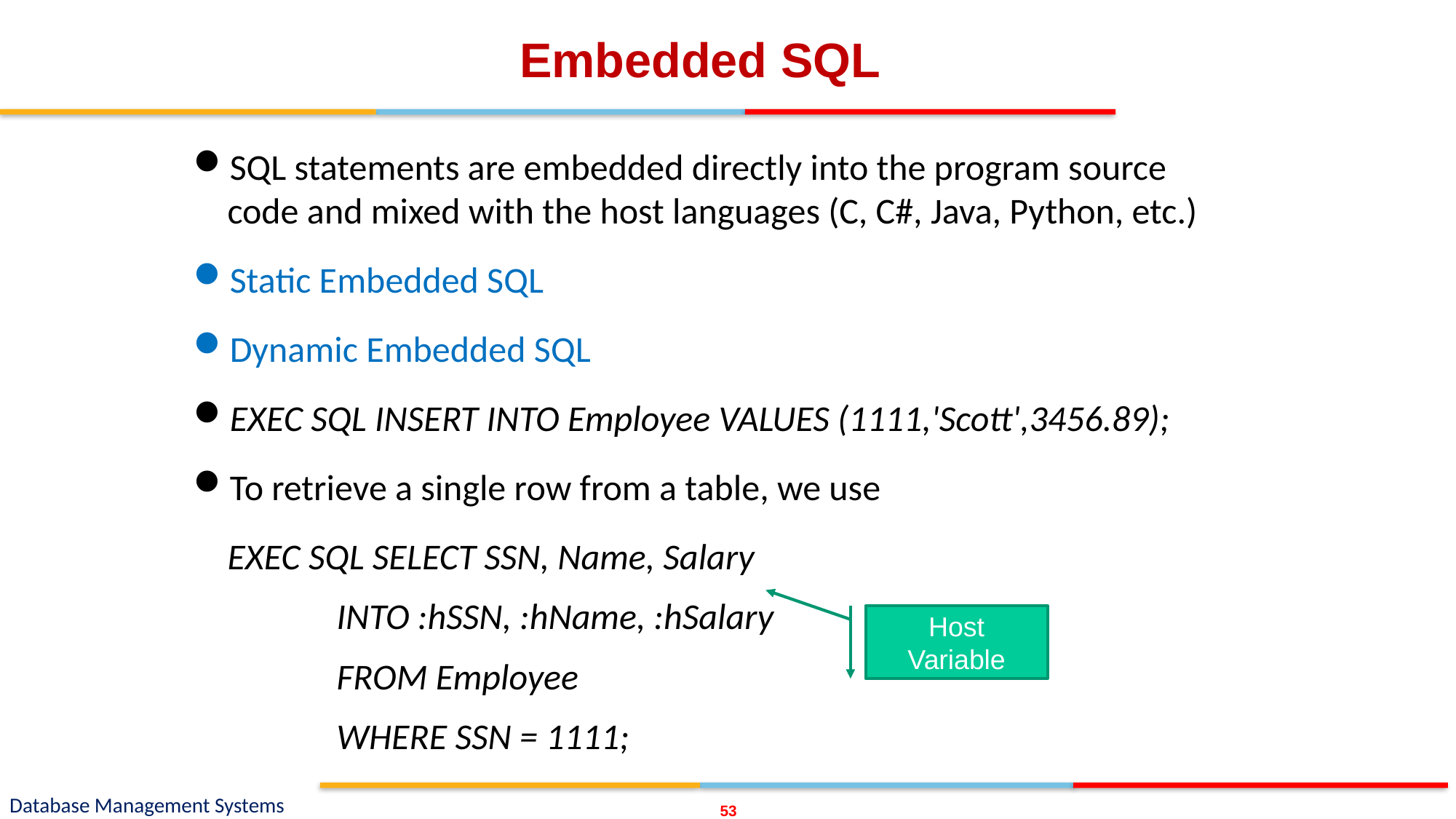

# Embedded SQL
SQL statements are embedded directly into the program source code and mixed with the host languages (C, C#, Java, Python, etc.)
Static Embedded SQL
Dynamic Embedded SQL
EXEC SQL INSERT INTO Employee VALUES (1111,'Scott',3456.89);
To retrieve a single row from a table, we use
	EXEC SQL SELECT SSN, Name, Salary
		INTO :hSSN, :hName, :hSalary
		FROM Employee
		WHERE SSN = 1111;

Host Variable